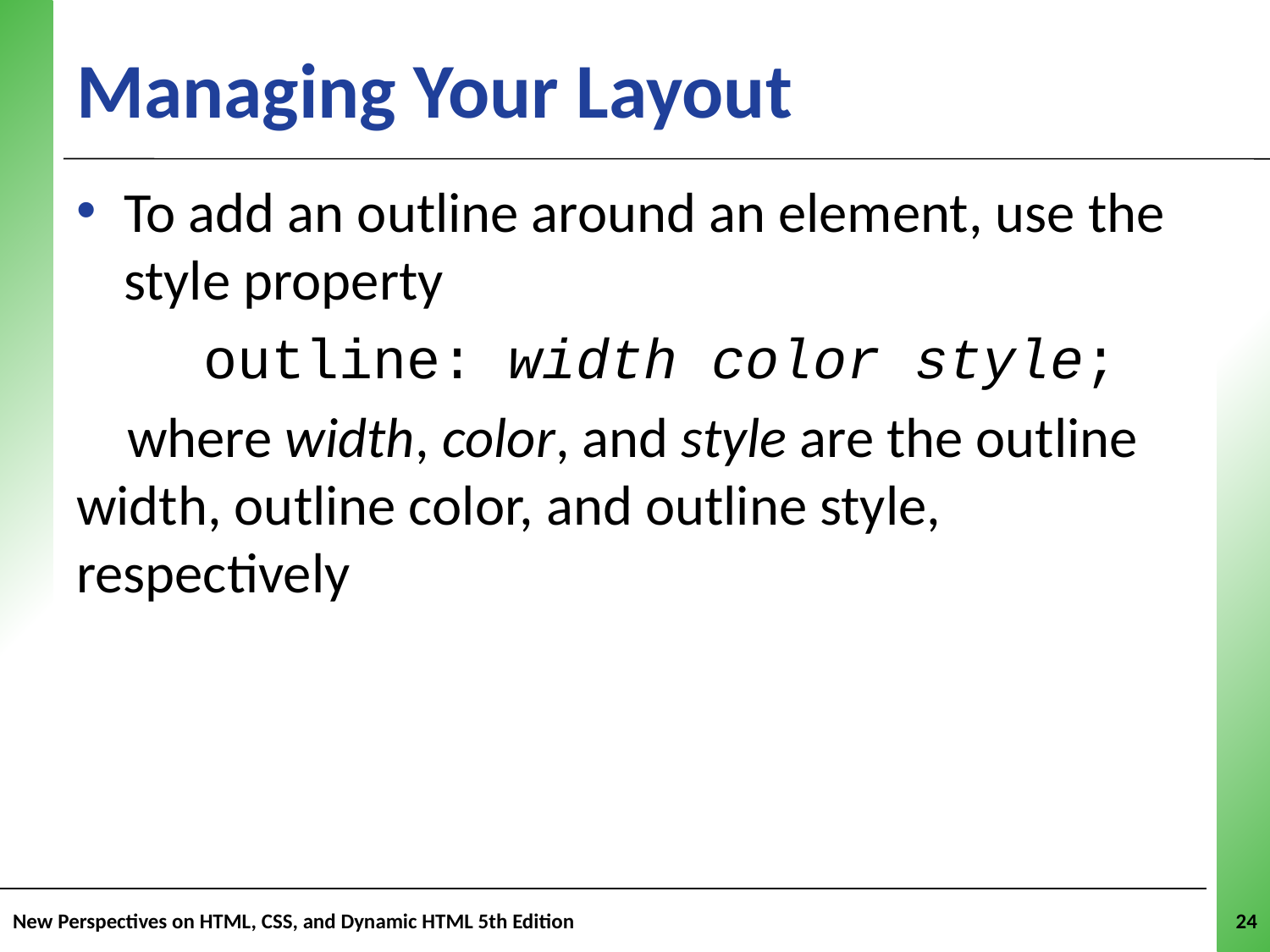

# Managing Your Layout
To add an outline around an element, use the style property
	outline: width color style;
    where width, color, and style are the outline width, outline color, and outline style, respectively
New Perspectives on HTML, CSS, and Dynamic HTML 5th Edition
24